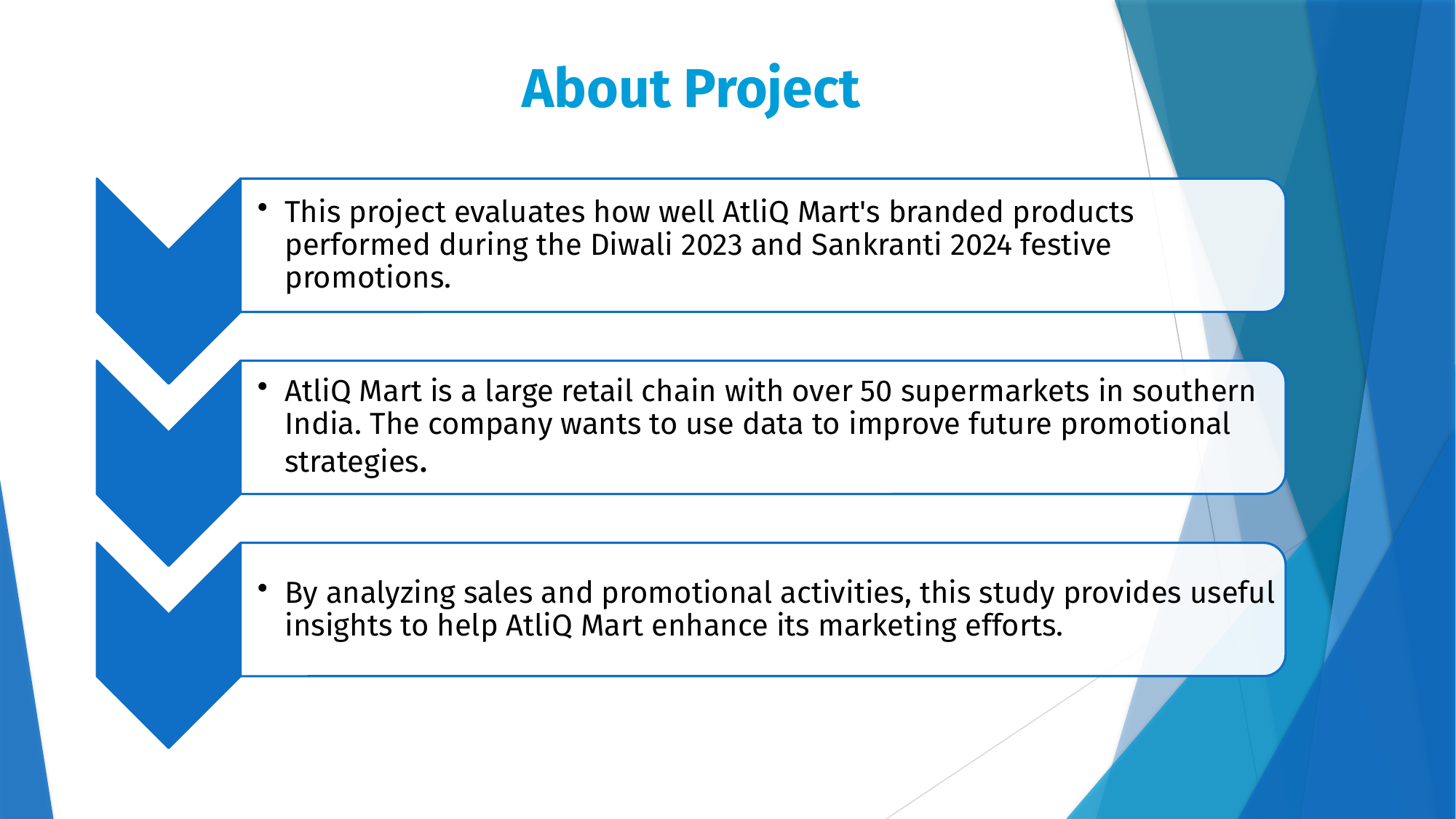

# About Project

This project evaluates how well AtliQ Mart's branded products performed during the Diwali 2023 and Sankranti 2024 festive promotions.

AtliQ Mart is a large retail chain with over 50 supermarkets in southern India. The company wants to use data to improve future promotional strategies.

By analyzing sales and promotional activities, this study provides useful insights to help AtliQ Mart enhance its marketing efforts.